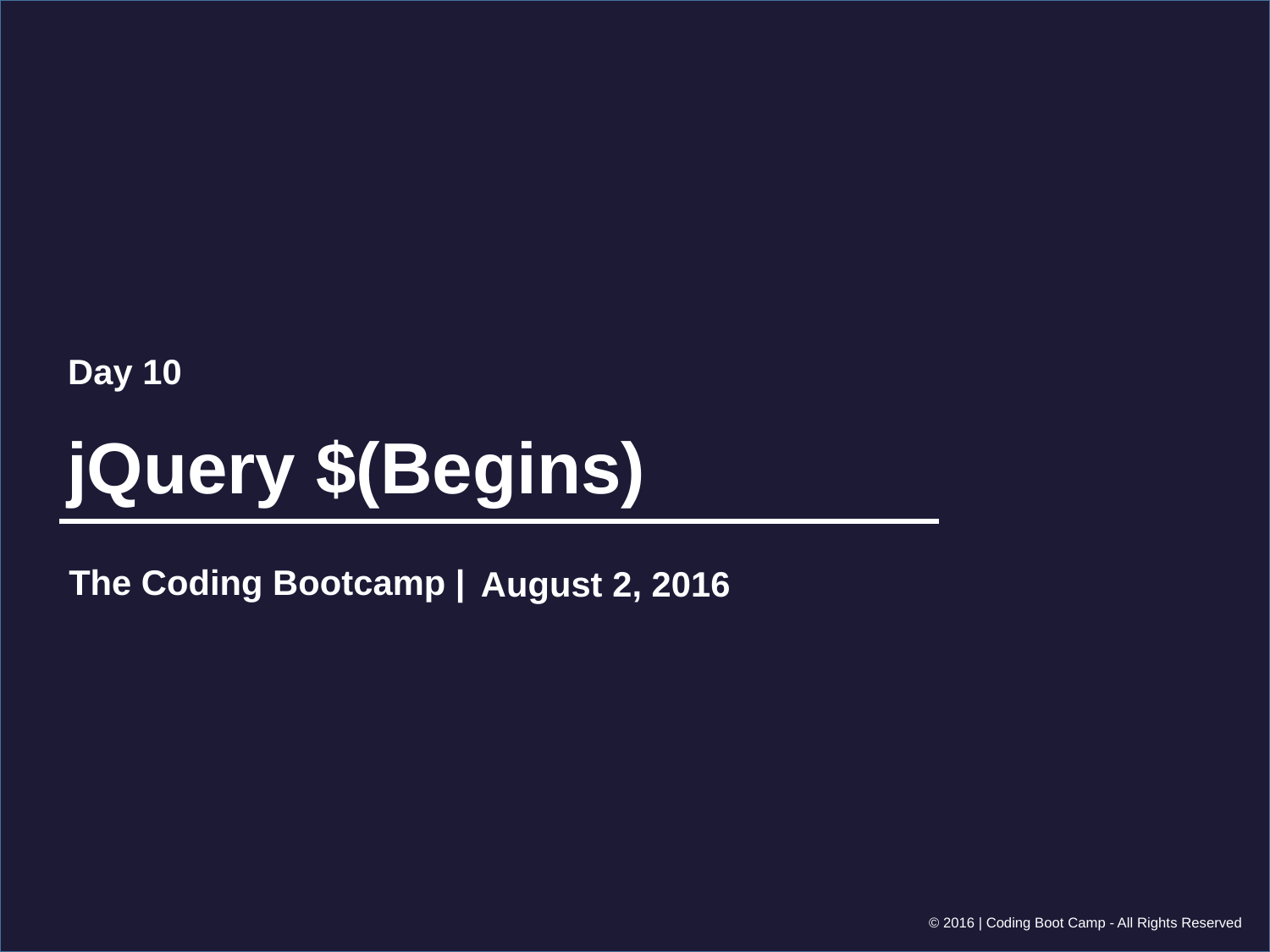

Day 10
# jQuery $(Begins)
August 2, 2016